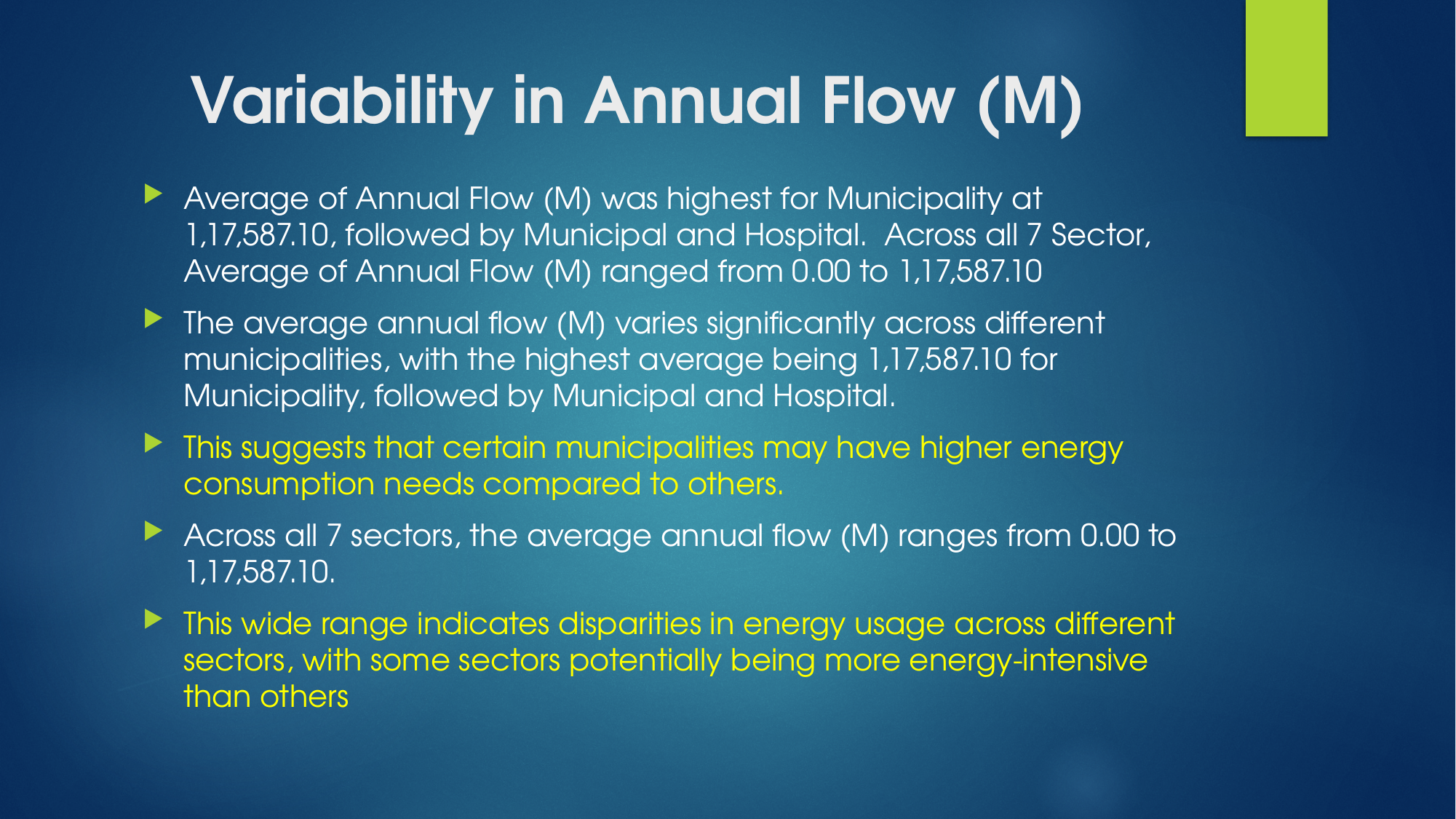

# Variability in Annual Flow (M)
Average of Annual Flow (M) was highest for Municipality at 1,17,587.10, followed by Municipal and Hospital.﻿﻿ ﻿﻿ ﻿﻿Across all 7 Sector, Average of Annual Flow (M) ranged from 0.00 to 1,17,587.10
The average annual flow (M) varies significantly across different municipalities, with the highest average being 1,17,587.10 for Municipality, followed by Municipal and Hospital.
This suggests that certain municipalities may have higher energy consumption needs compared to others.
Across all 7 sectors, the average annual flow (M) ranges from 0.00 to 1,17,587.10.
This wide range indicates disparities in energy usage across different sectors, with some sectors potentially being more energy-intensive than others